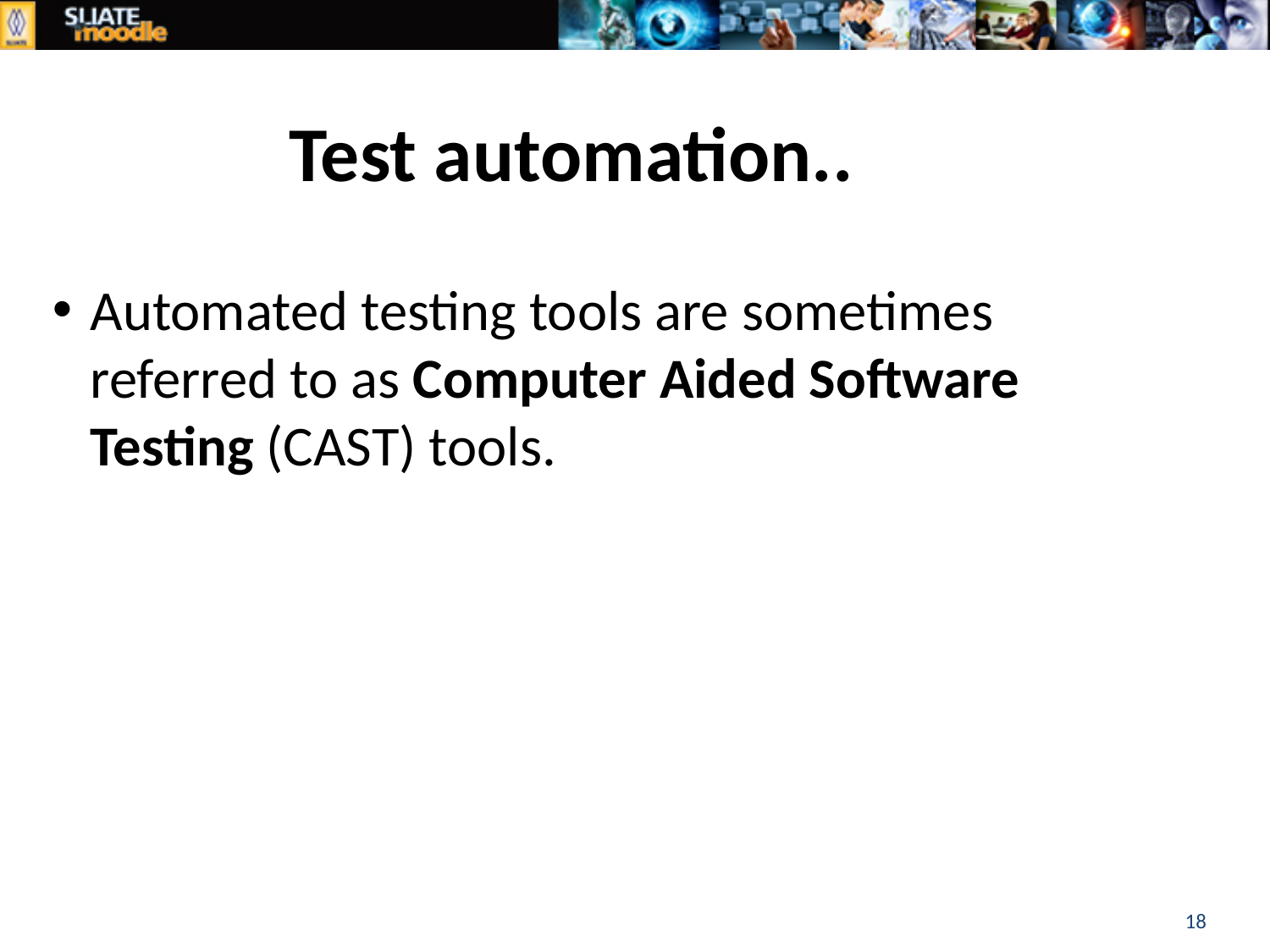

Test automation..
Automated testing tools are sometimes referred to as Computer Aided Software Testing (CAST) tools.
18